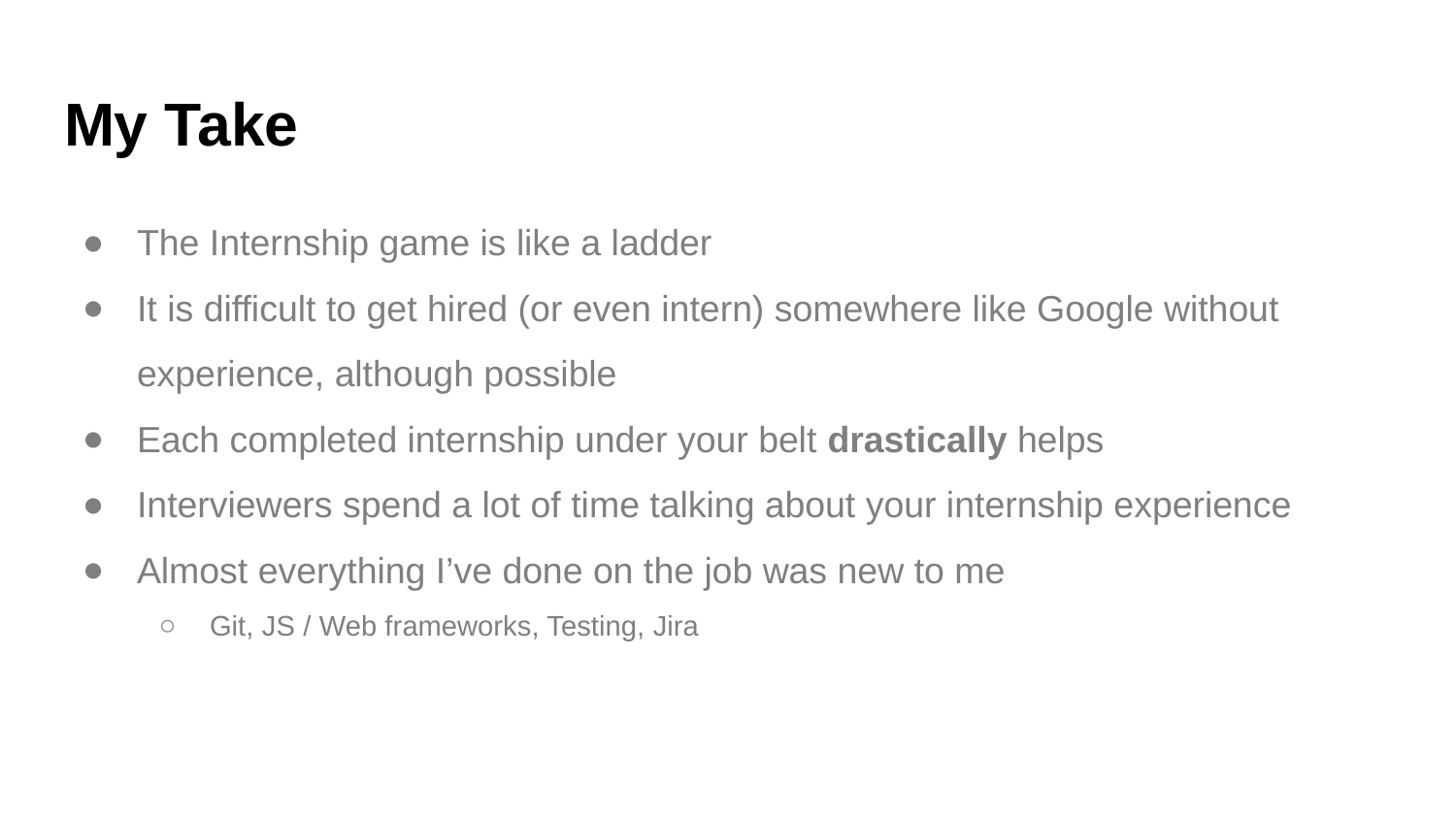

# My Take
The Internship game is like a ladder
It is difficult to get hired (or even intern) somewhere like Google without experience, although possible
Each completed internship under your belt drastically helps
Interviewers spend a lot of time talking about your internship experience
Almost everything I’ve done on the job was new to me
Git, JS / Web frameworks, Testing, Jira